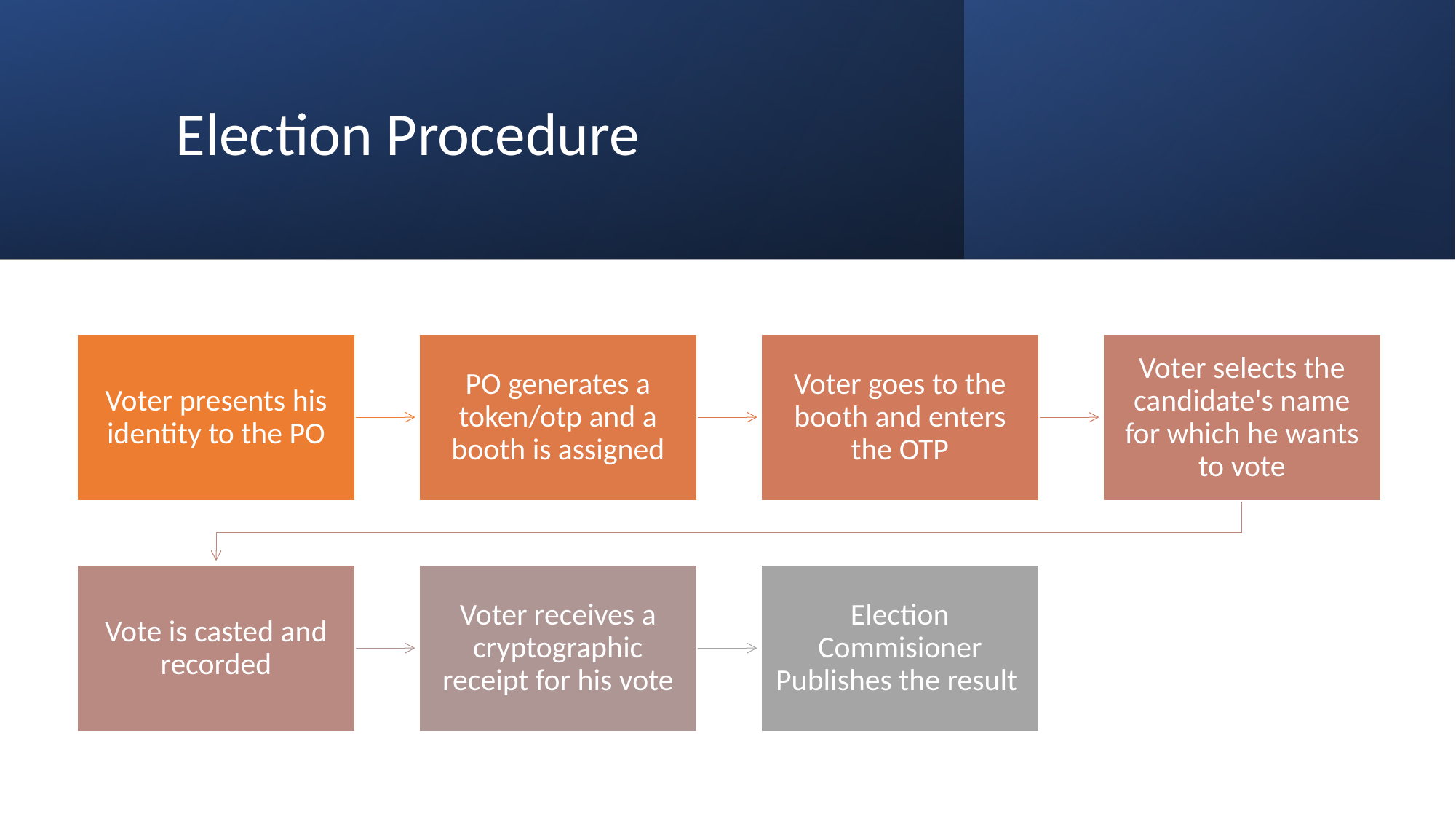

# Election Procedure

Voter presents his identity to the PO

PO generates a token/otp and a booth is assigned

Voter goes to the booth and enters the OTP

Voter selects the candidate's name for which he wants to vote

Vote is casted and recorded

Voter receives a cryptographic receipt for his vote
Election Commisioner Publishes the result